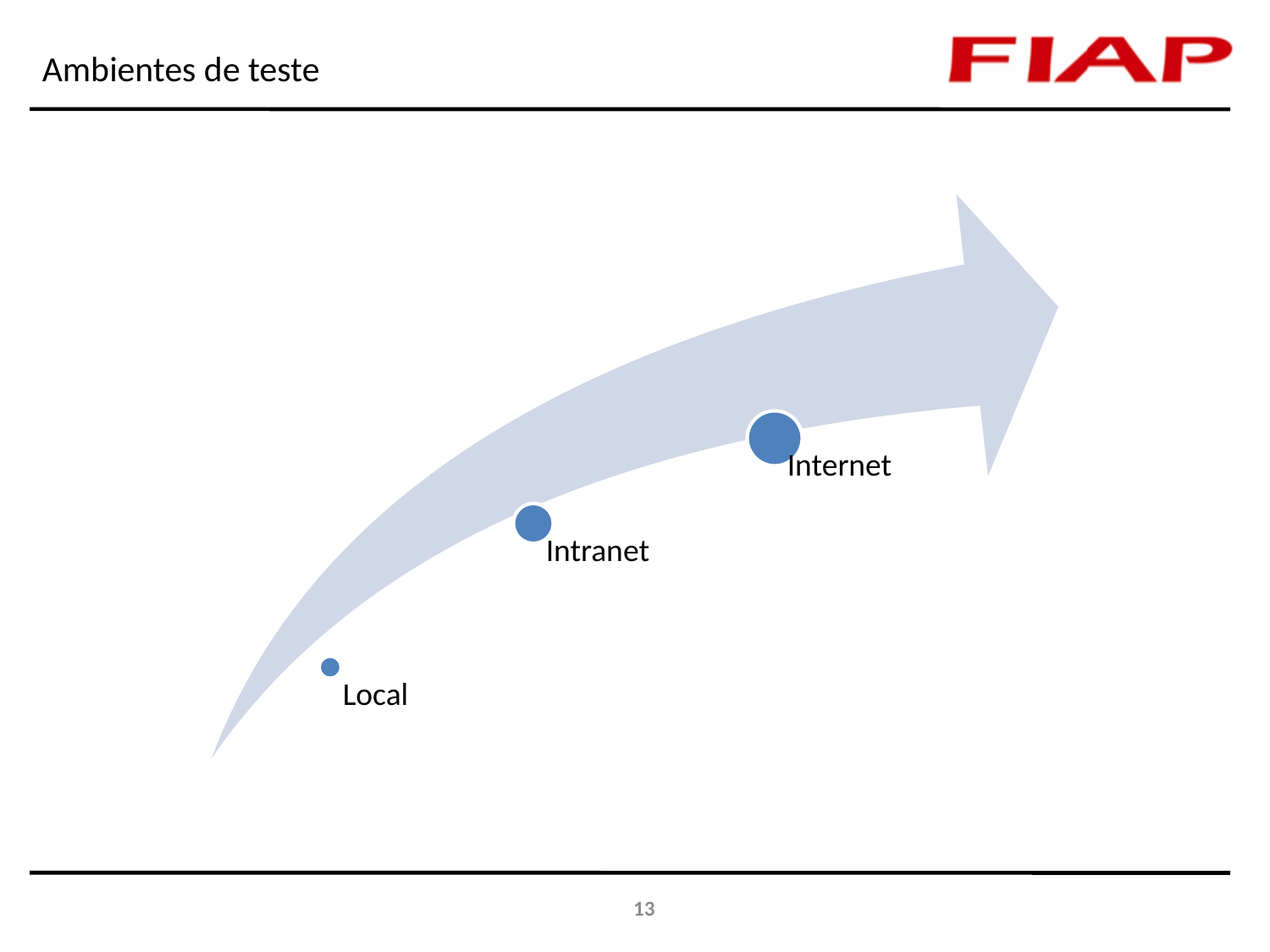

Ambientes de teste
Local
Intranet
Internet
13